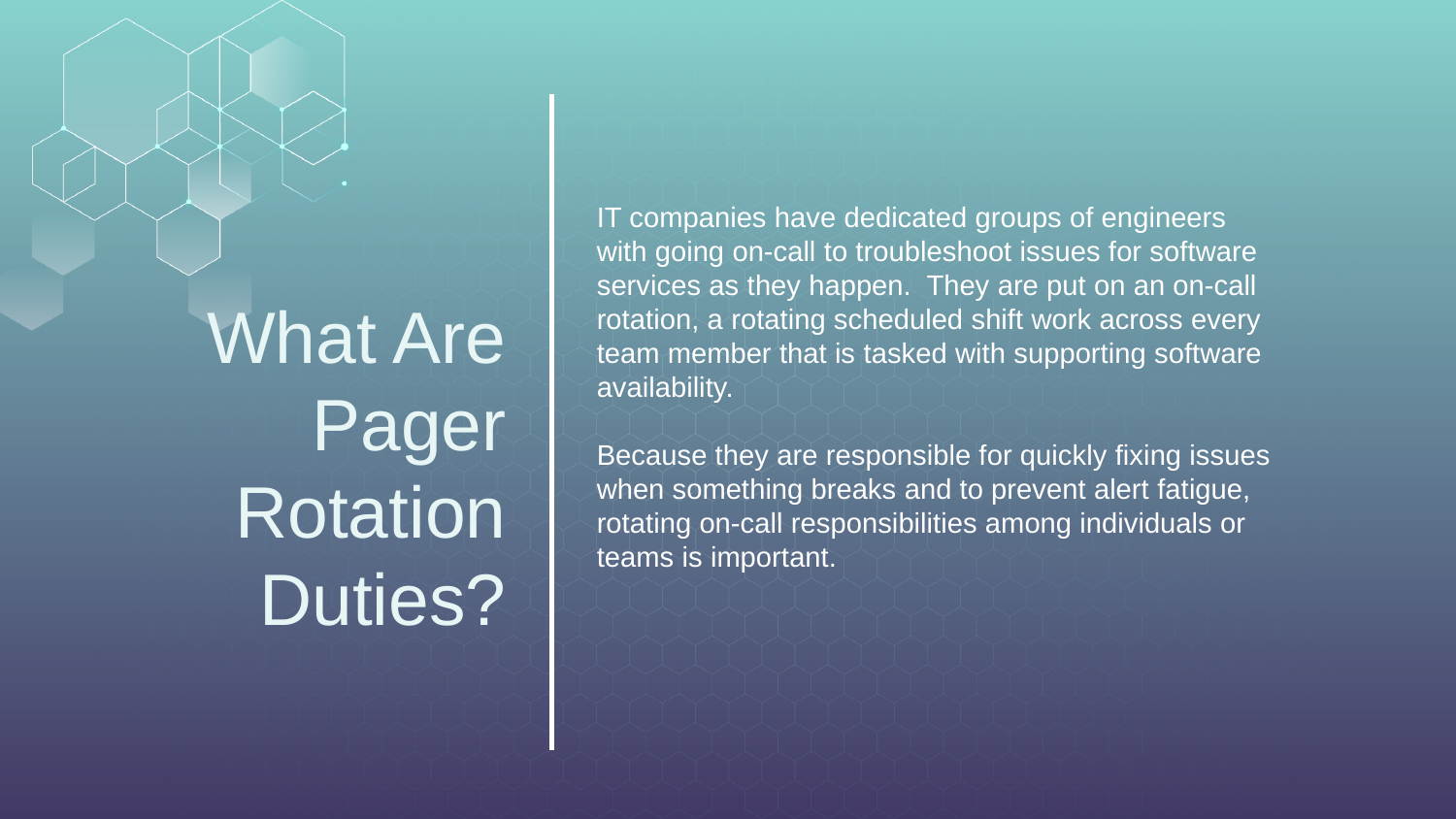

IT companies have dedicated groups of engineers with going on-call to troubleshoot issues for software services as they happen.  They are put on an on-call rotation, a rotating scheduled shift work across every team member that is tasked with supporting software availability.

Because they are responsible for quickly fixing issues when something breaks and to prevent alert fatigue, rotating on-call responsibilities among individuals or teams is important.

# What Are Pager Rotation Duties?